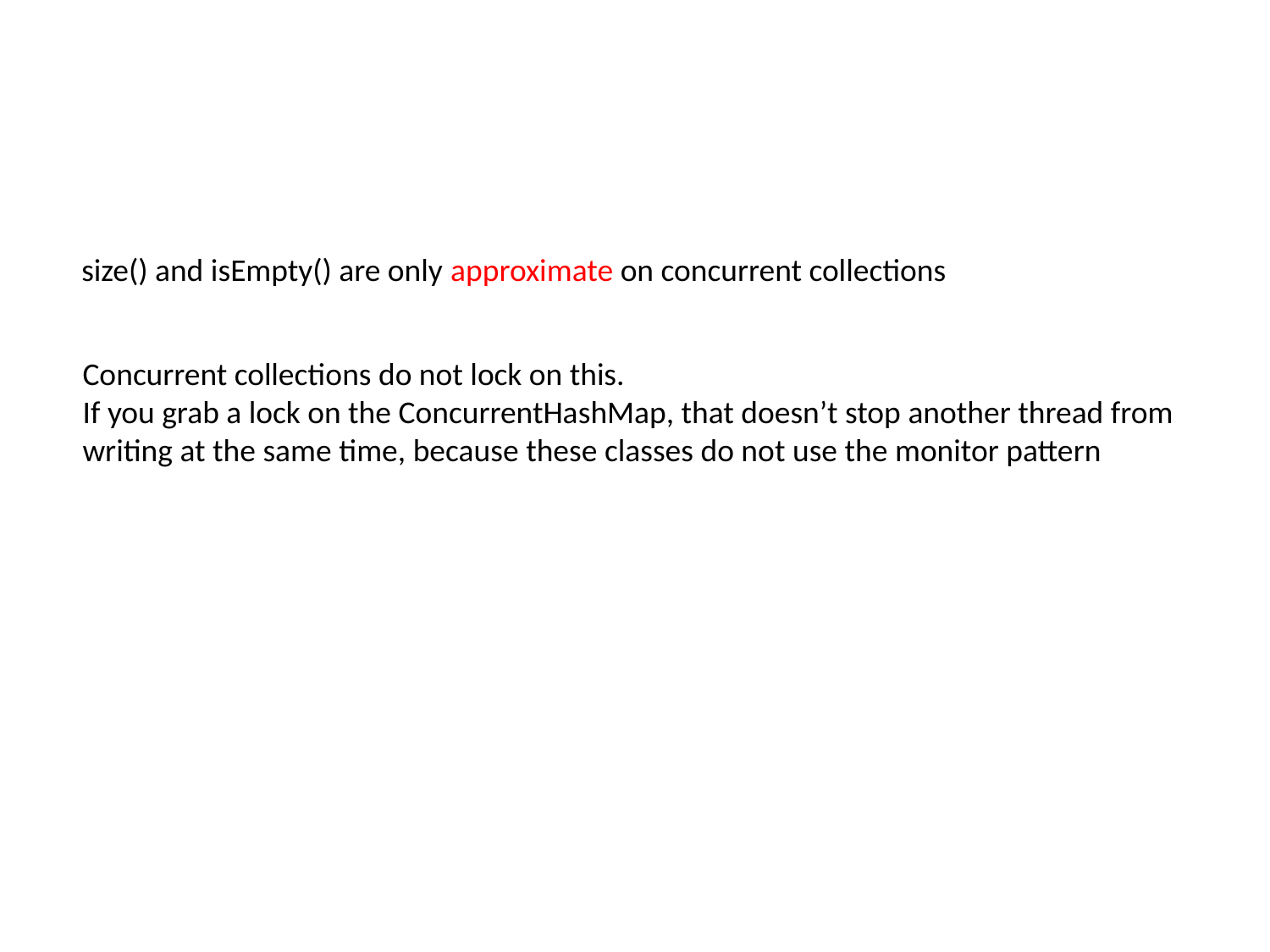

size() and isEmpty() are only approximate on concurrent collections
Concurrent collections do not lock on this.
If you grab a lock on the ConcurrentHashMap, that doesn’t stop another thread from
writing at the same time, because these classes do not use the monitor pattern